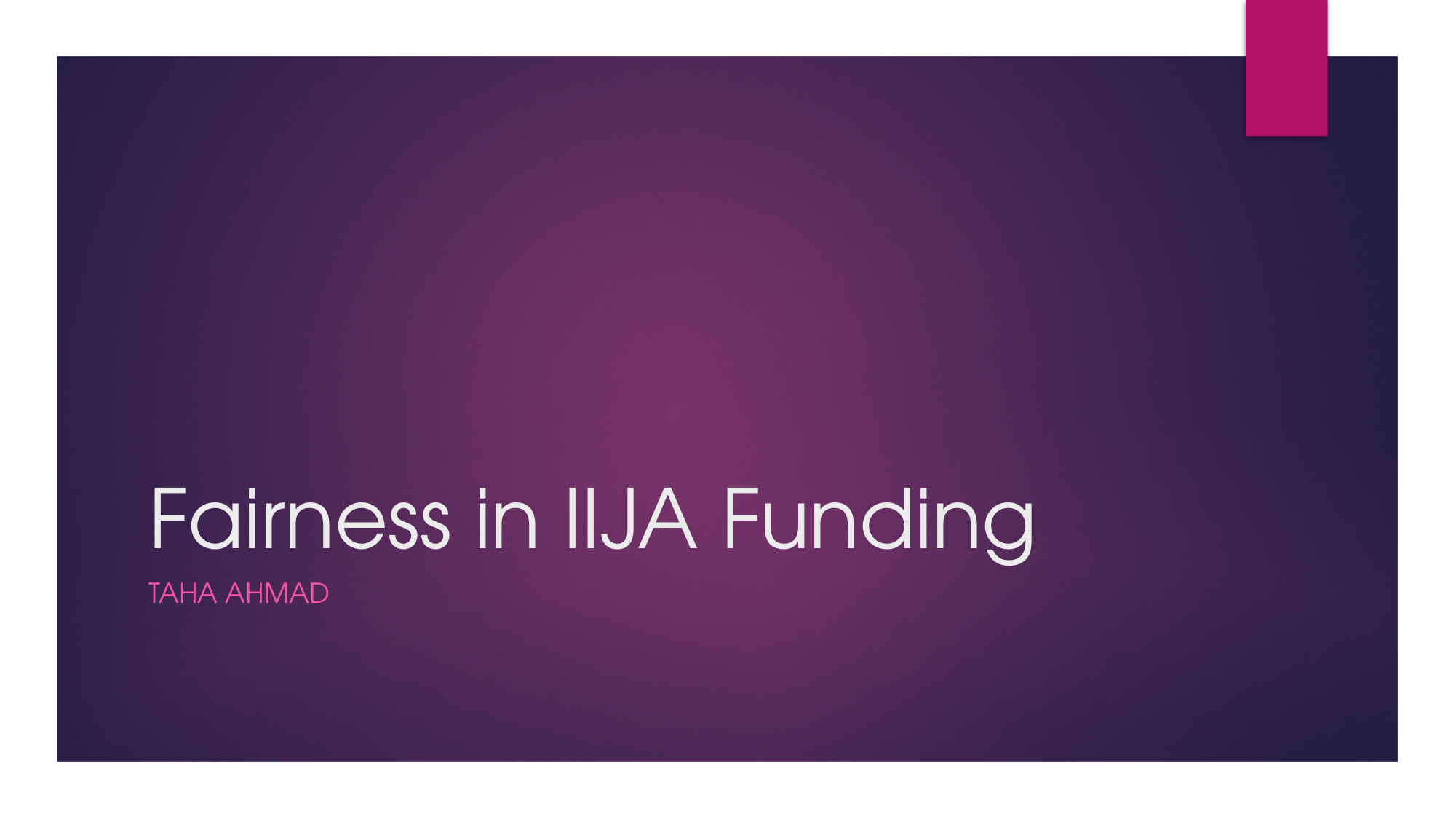

# Fairness in IIJA Funding
Taha Ahmad